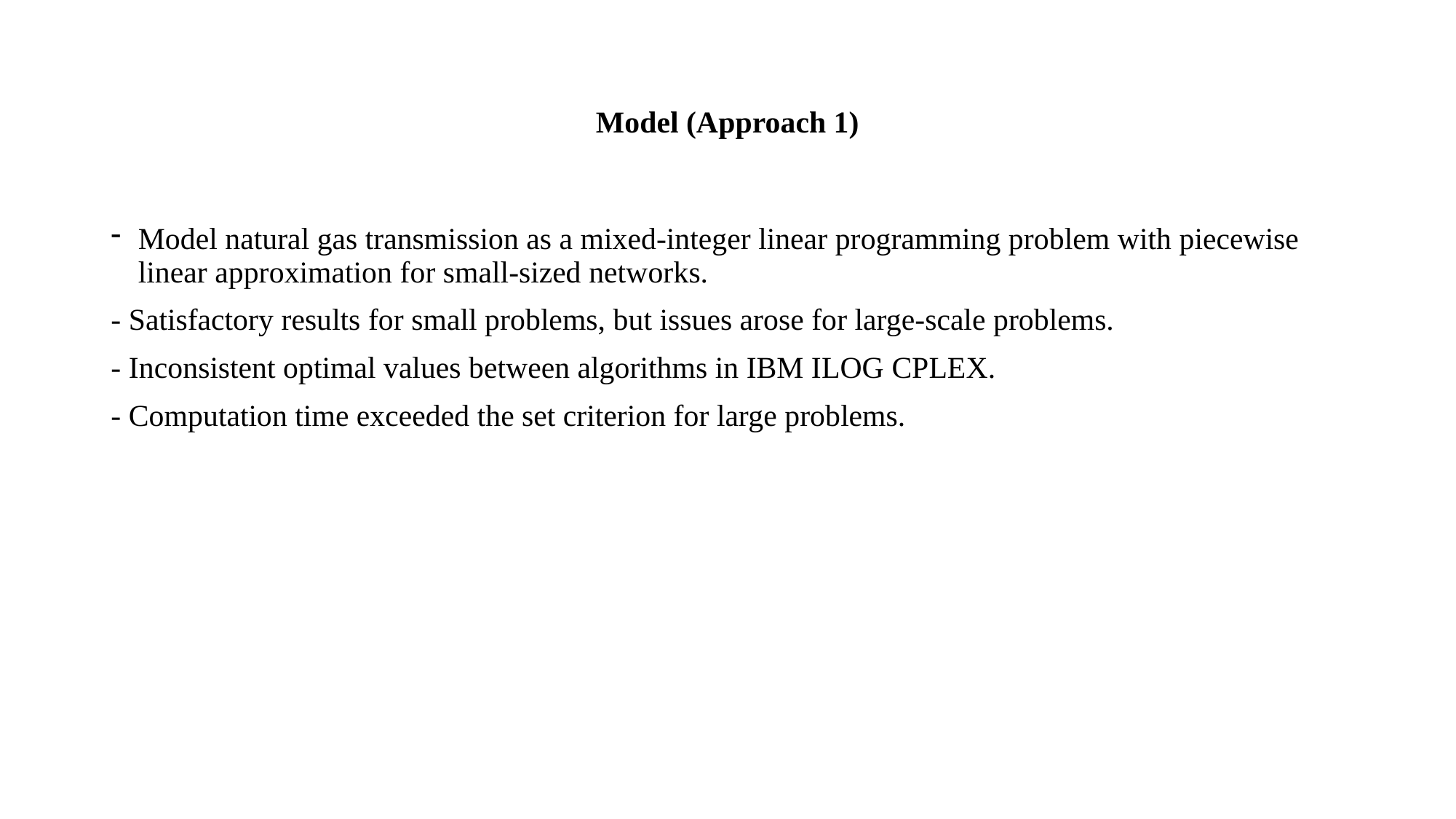

# Model (Approach 1)
Model natural gas transmission as a mixed-integer linear programming problem with piecewise linear approximation for small-sized networks.
- Satisfactory results for small problems, but issues arose for large-scale problems.
- Inconsistent optimal values between algorithms in IBM ILOG CPLEX.
- Computation time exceeded the set criterion for large problems.